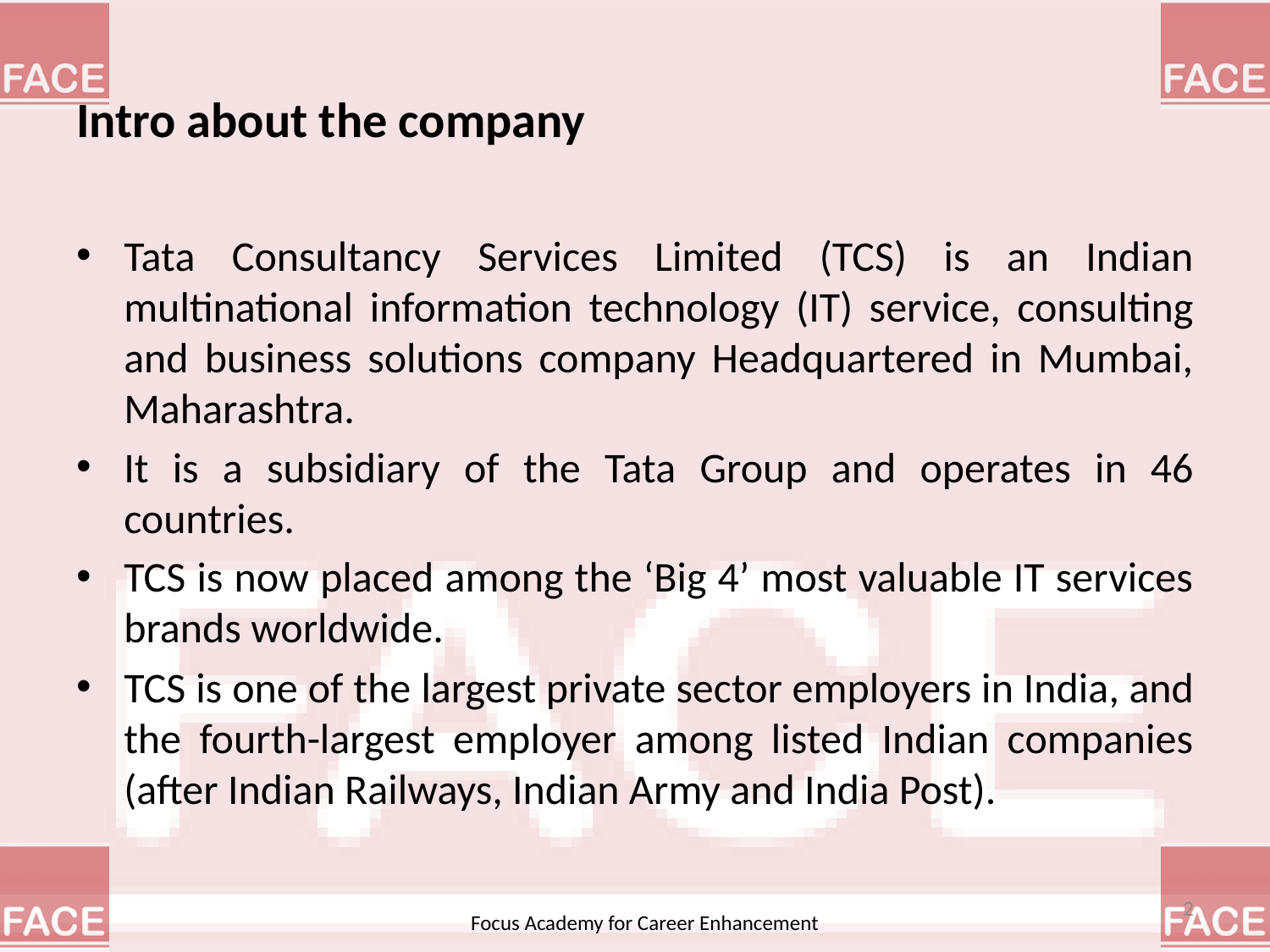

# Intro about the company
Tata Consultancy Services Limited (TCS) is an Indian multinational information technology (IT) service, consulting and business solutions company Headquartered in Mumbai, Maharashtra.
It is a subsidiary of the Tata Group and operates in 46 countries.
TCS is now placed among the ‘Big 4’ most valuable IT services brands worldwide.
TCS is one of the largest private sector employers in India, and the fourth-largest employer among listed Indian companies (after Indian Railways, Indian Army and India Post).
2